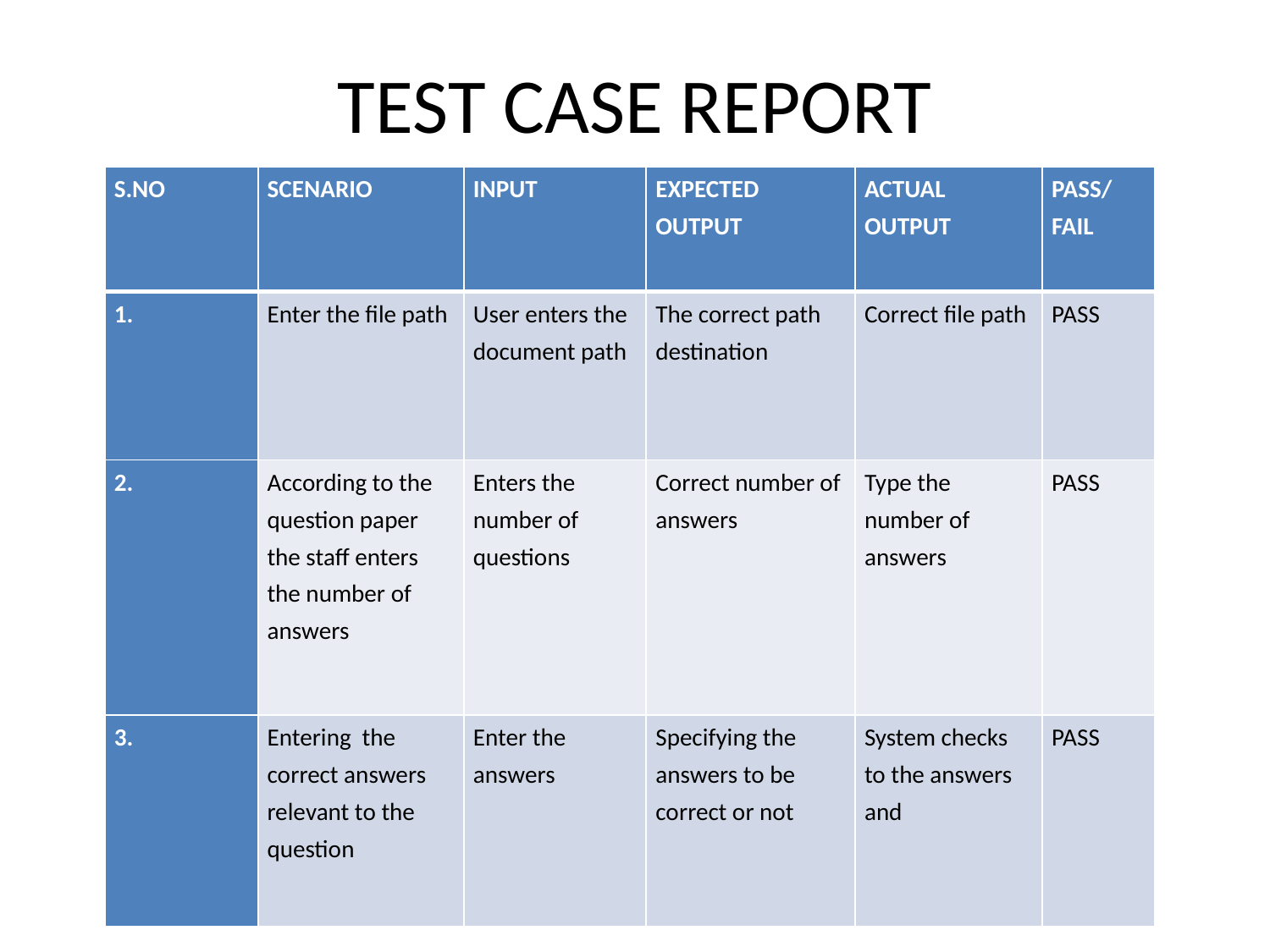

# TEST CASE REPORT
| S.NO | SCENARIO | INPUT | EXPECTED OUTPUT | ACTUAL OUTPUT | PASS/FAIL |
| --- | --- | --- | --- | --- | --- |
| 1. | Enter the file path | User enters the document path | The correct path destination | Correct file path | PASS |
| 2. | According to the question paper the staff enters the number of answers | Enters the number of questions | Correct number of answers | Type the number of answers | PASS |
| 3. | Entering the correct answers relevant to the question | Enter the answers | Specifying the answers to be correct or not | System checks to the answers and | PASS |